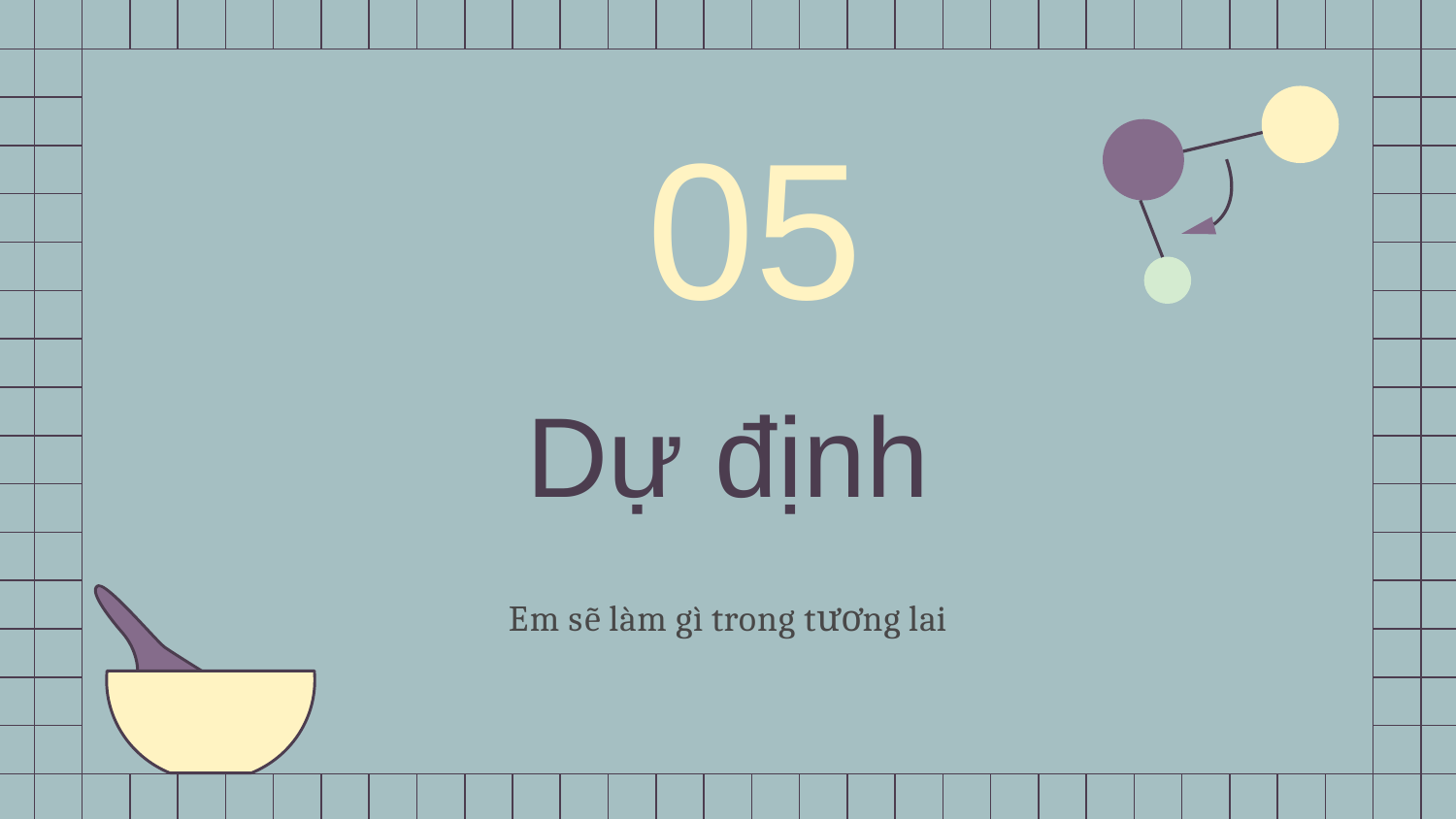

05
# Dự định
Em sẽ làm gì trong tương lai